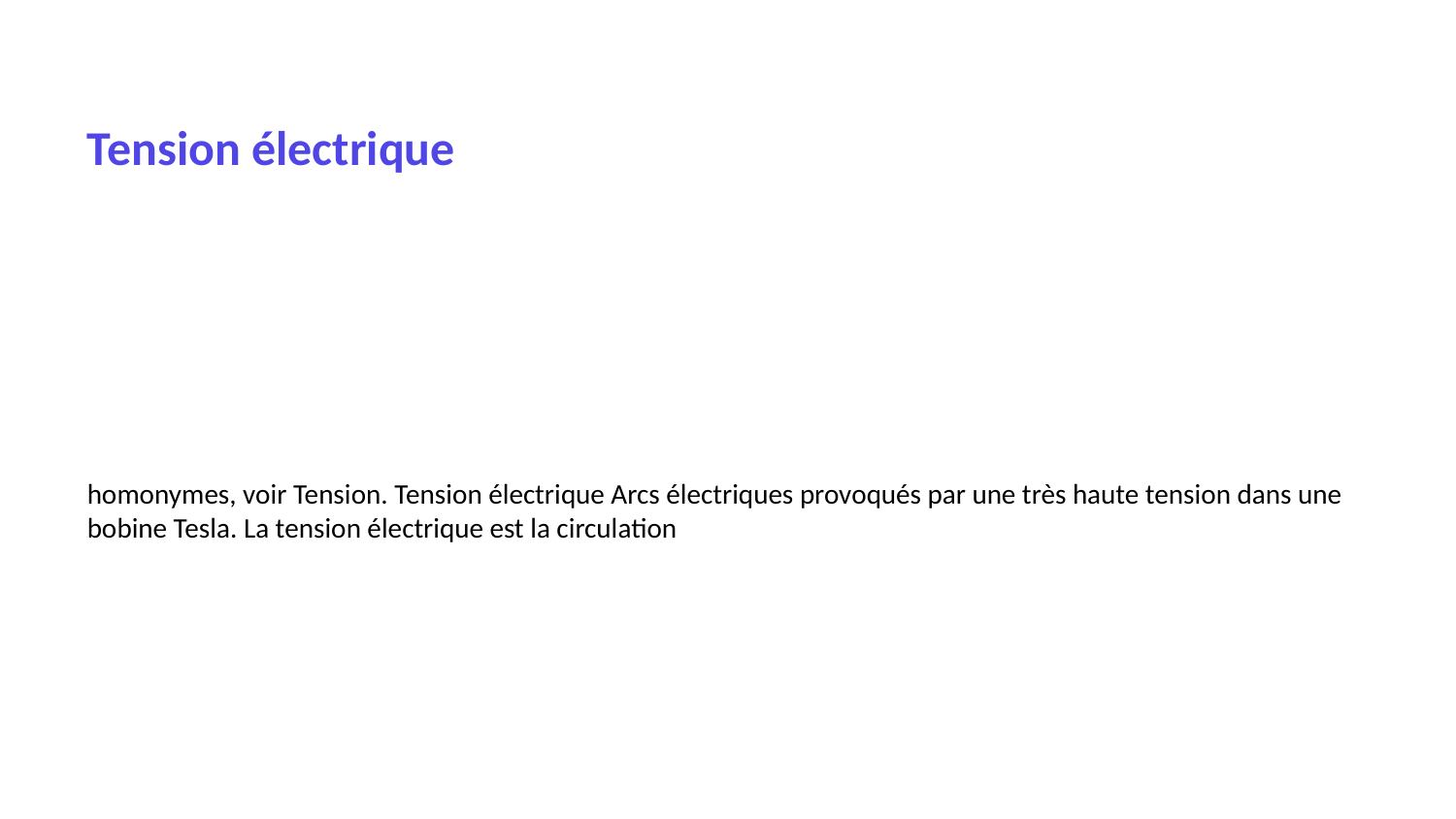

Tension électrique
homonymes, voir Tension. Tension électrique Arcs électriques provoqués par une très haute tension dans une bobine Tesla. La tension électrique est la circulation
Source: Wikipedia